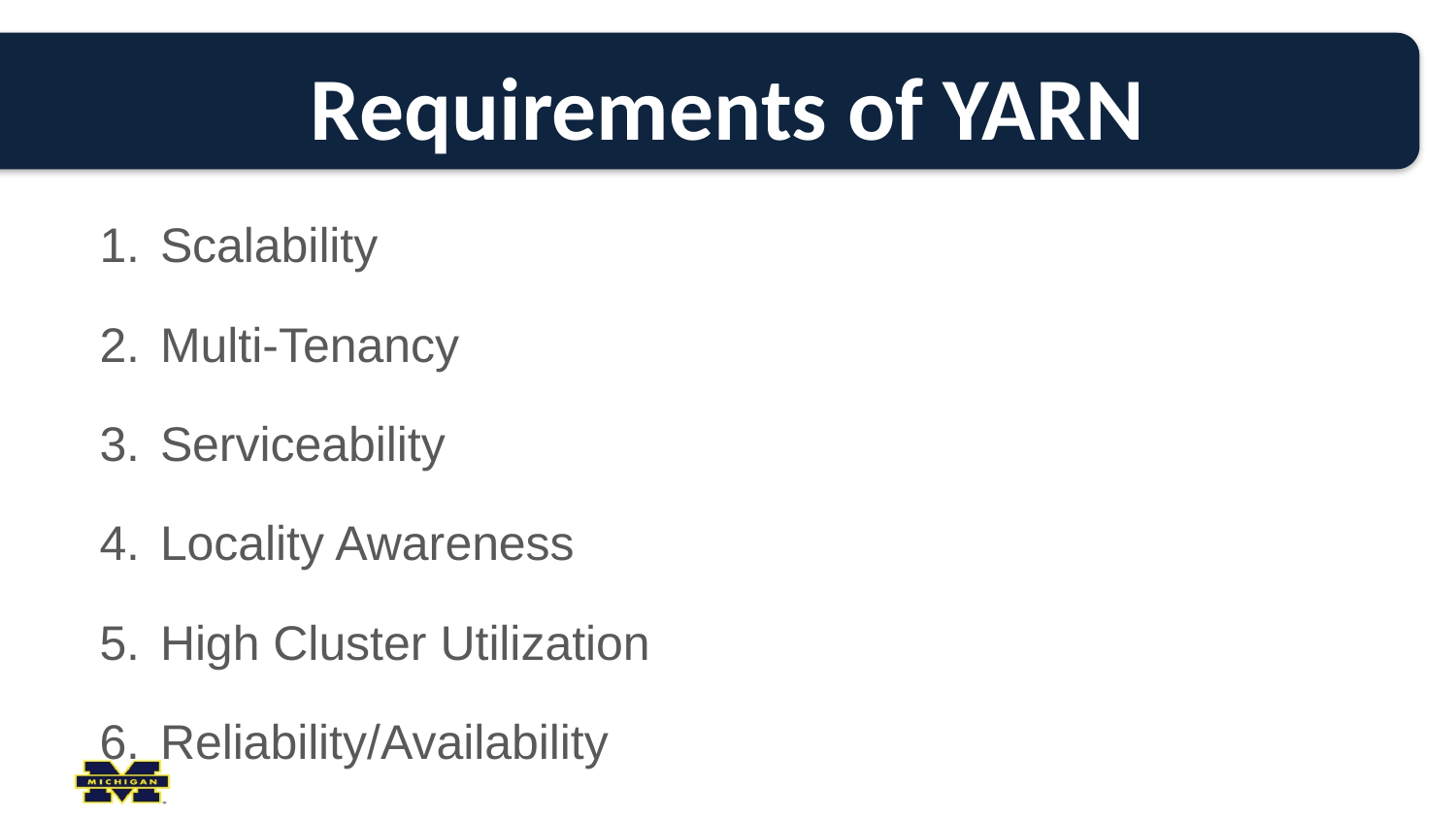

# Requirements of YARN
Scalability
Multi-Tenancy
Serviceability
Locality Awareness
High Cluster Utilization
Reliability/Availability